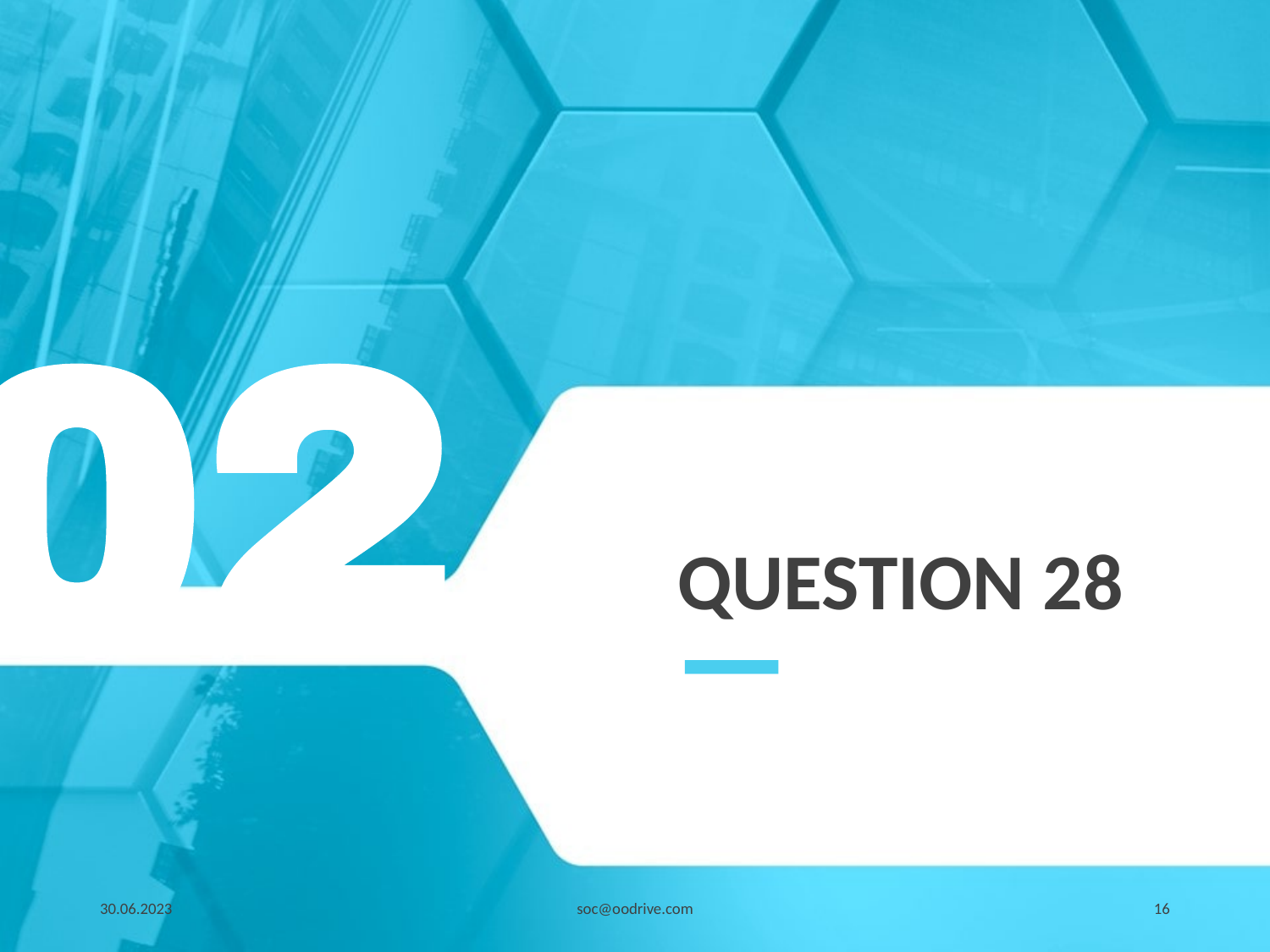

02
# Question 28
30.06.2023
soc@oodrive.com
16